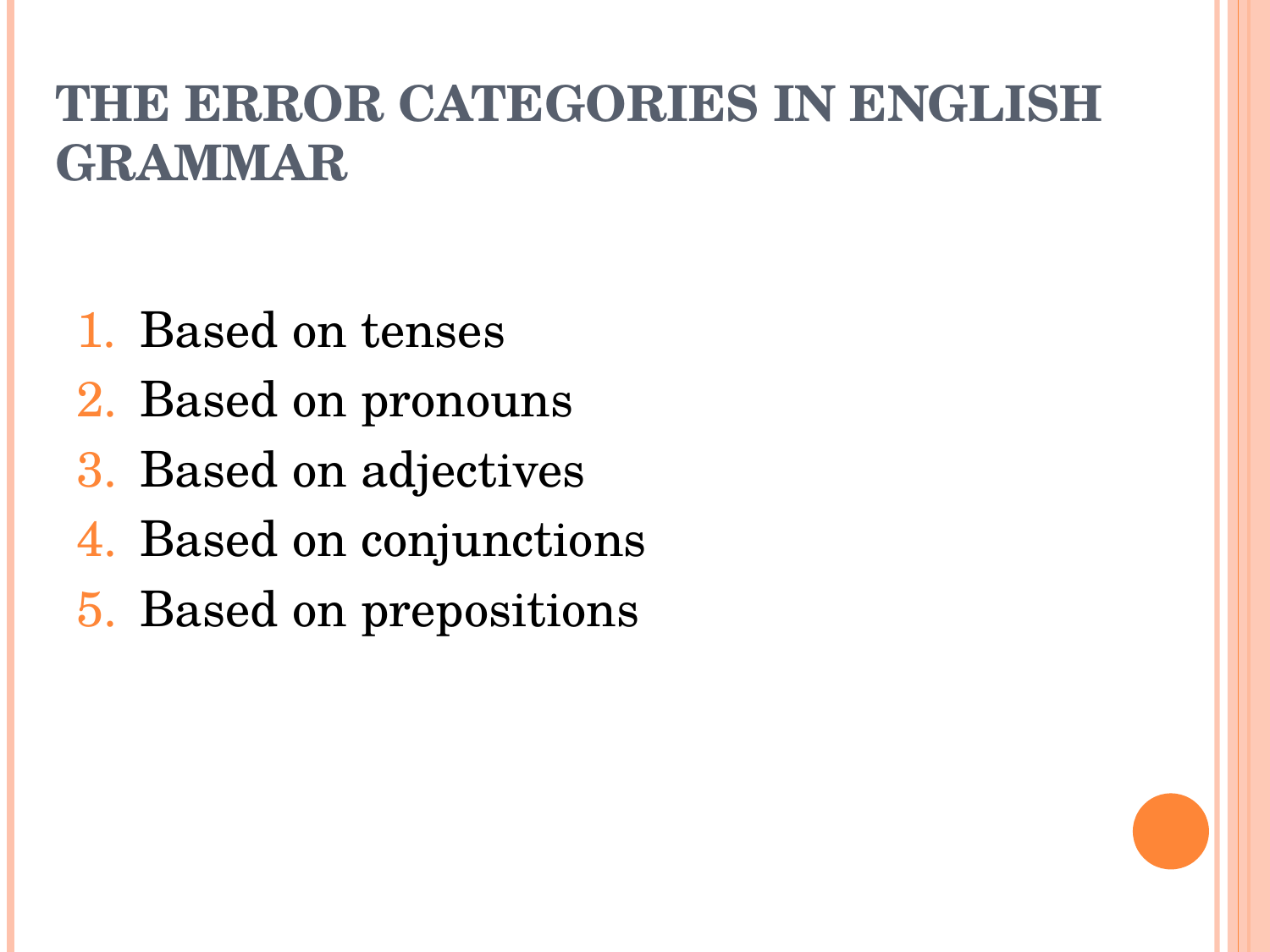

# The error categories in English grammar

Based on tenses
Based on pronouns
Based on adjectives
Based on conjunctions
Based on prepositions